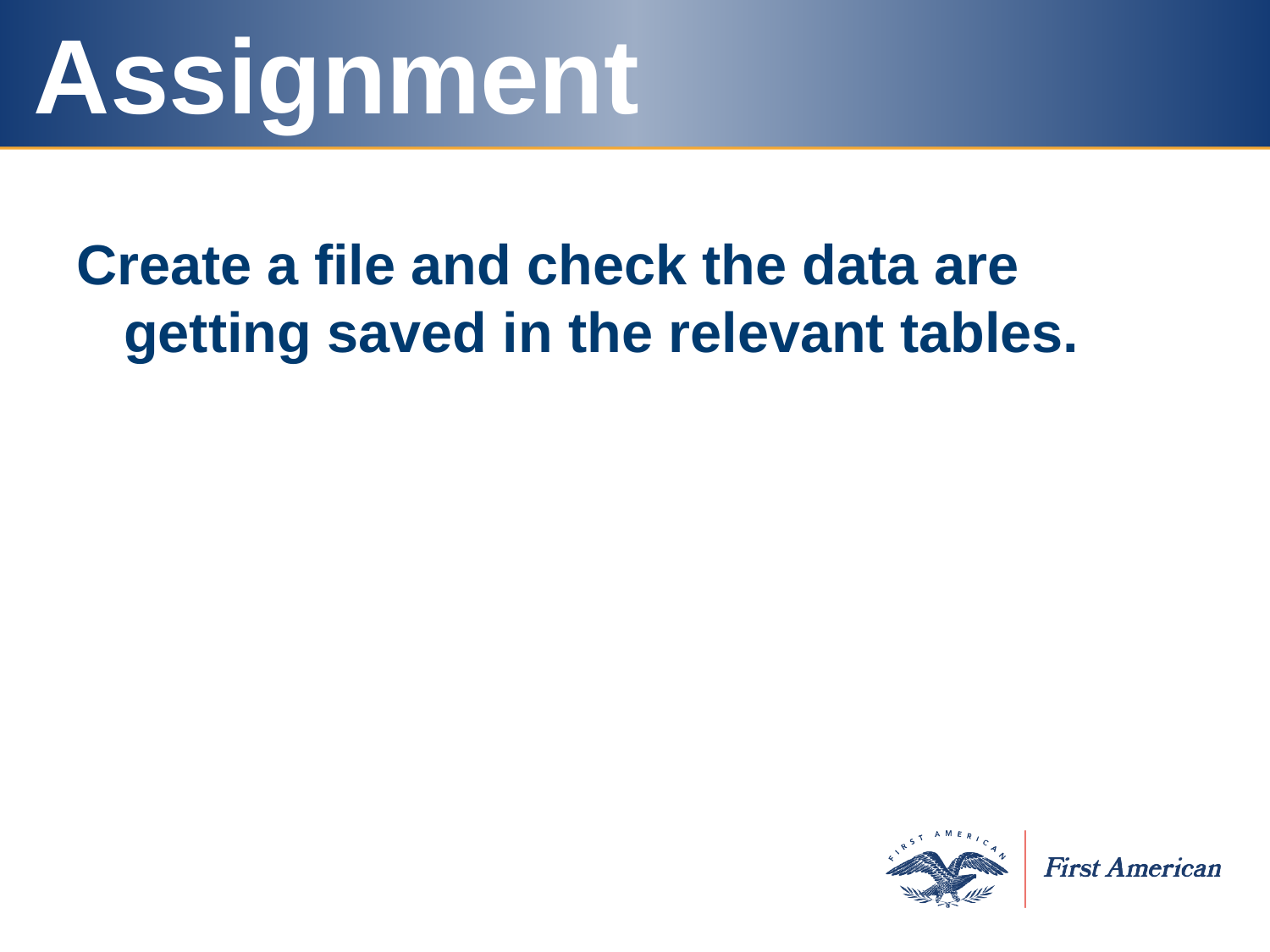

# Assignment
Create a file and check the data are getting saved in the relevant tables.